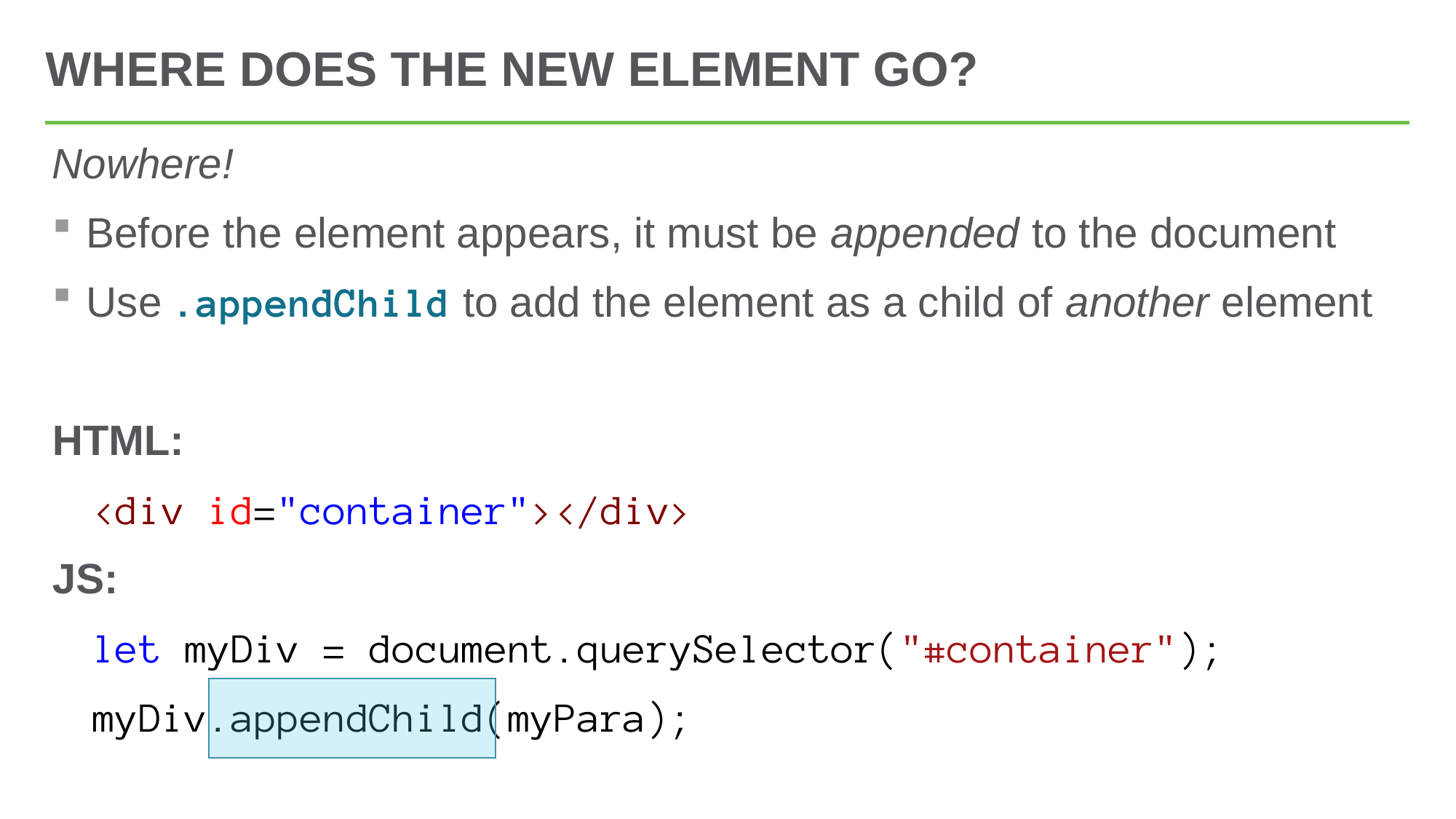

# Where does the new element go?
Nowhere!
Before the element appears, it must be appended to the document
Use .appendChild to add the element as a child of another element

HTML:
<div id="container"></div>
JS:
let myDiv = document.querySelector("#container");
myDiv.appendChild(myPara);